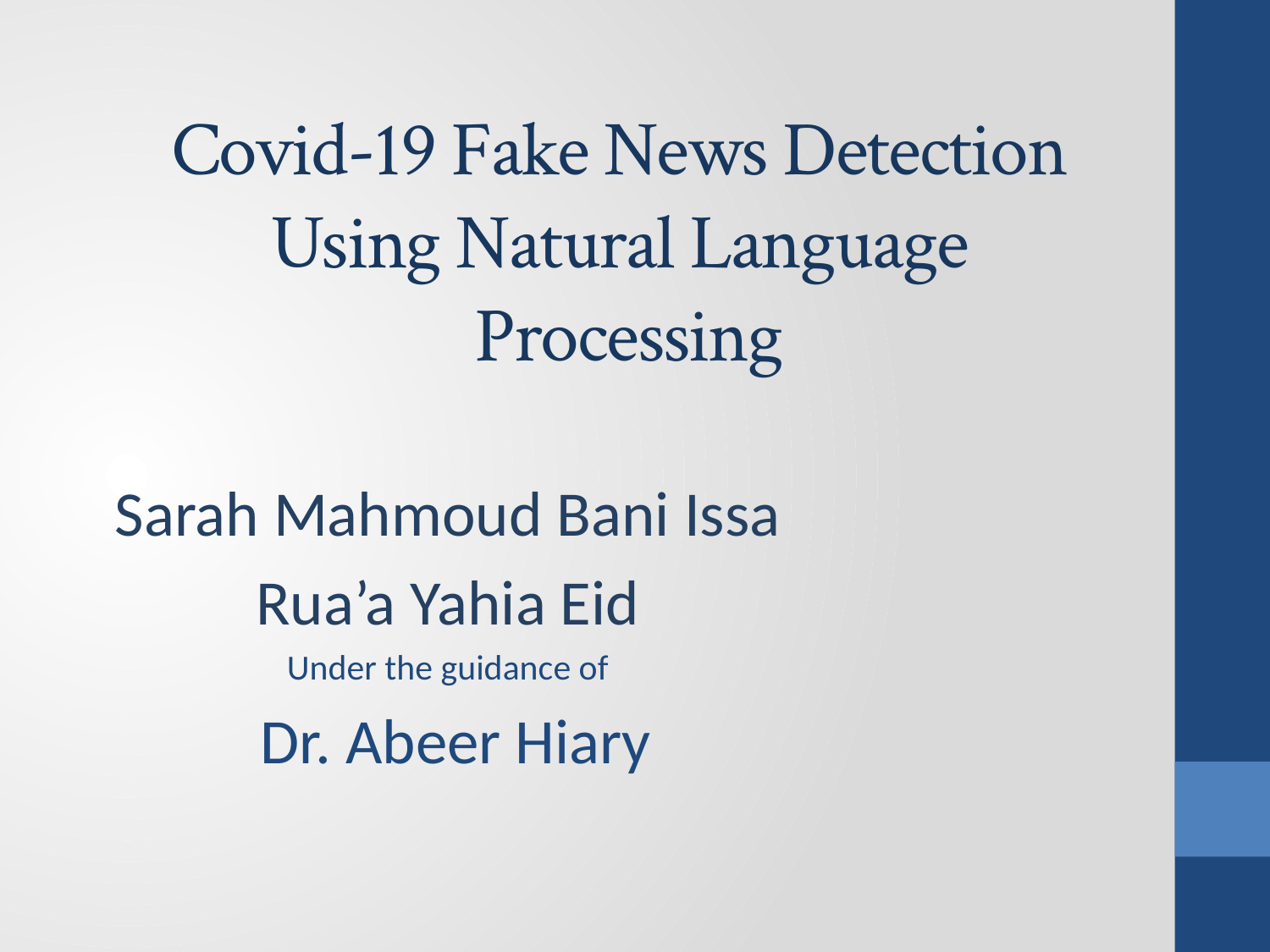

# Covid-19 Fake News Detection Using Natural Language Processing

Sarah Mahmoud Bani Issa
Rua’a Yahia Eid
Under the guidance of
Dr. Abeer Hiary